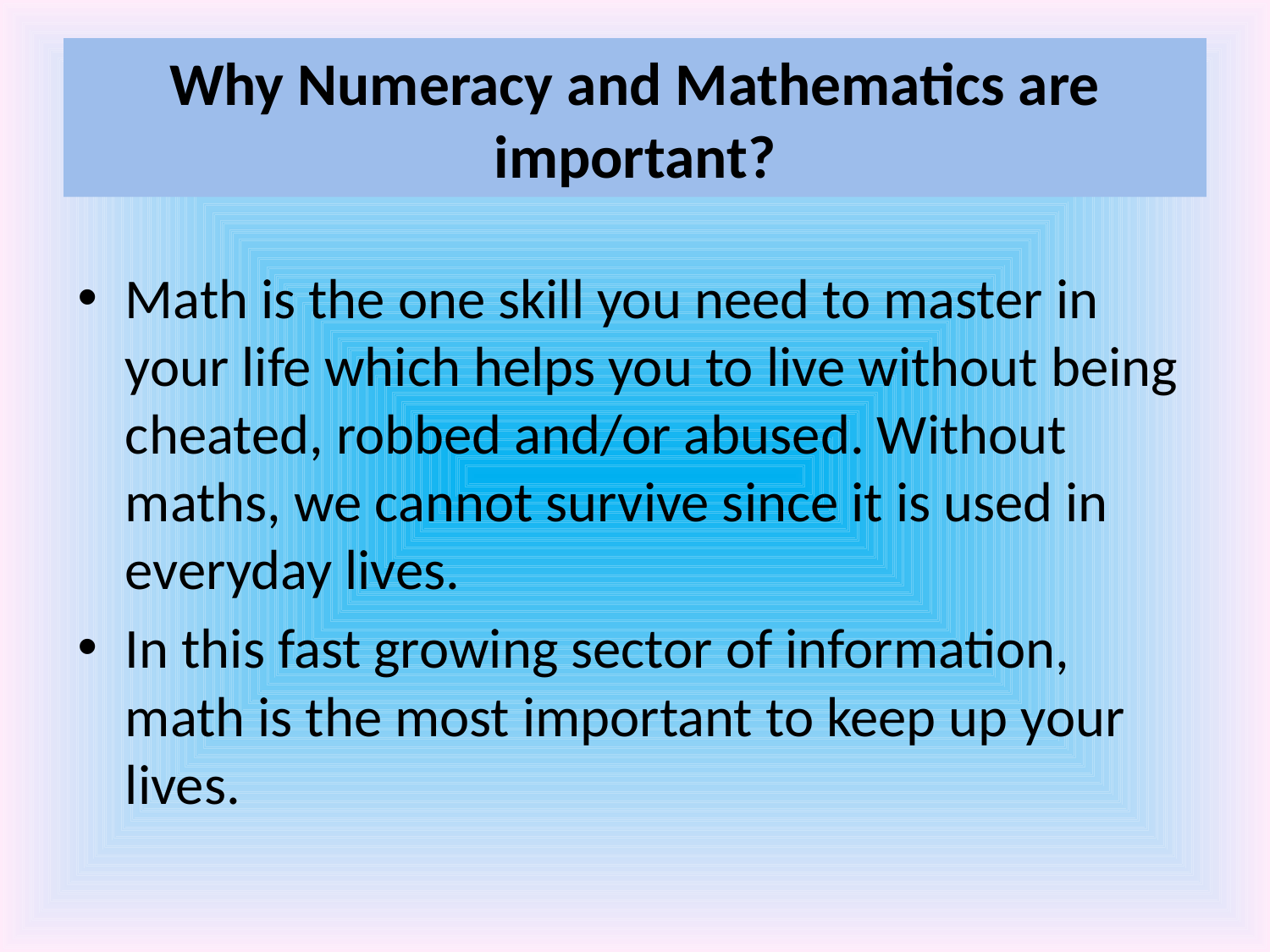

# Why Numeracy and Mathematics are important?
Math is the one skill you need to master in your life which helps you to live without being cheated, robbed and/or abused. Without maths, we cannot survive since it is used in everyday lives.
In this fast growing sector of information, math is the most important to keep up your lives.